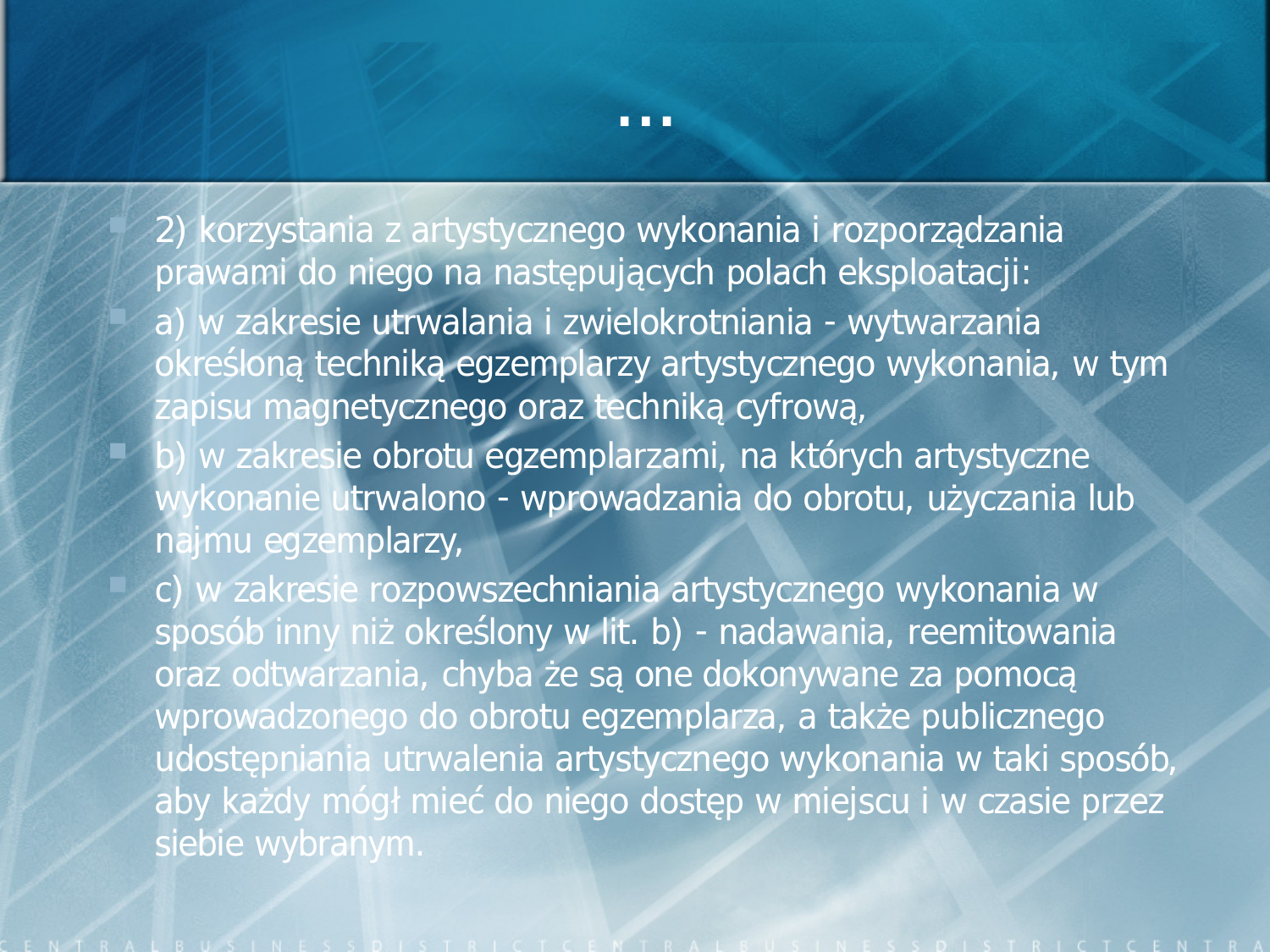

# …
2) korzystania z artystycznego wykonania i rozporządzania prawami do niego na następujących polach eksploatacji:
a) w zakresie utrwalania i zwielokrotniania - wytwarzania określoną techniką egzemplarzy artystycznego wykonania, w tym zapisu magnetycznego oraz techniką cyfrową,
b) w zakresie obrotu egzemplarzami, na których artystyczne wykonanie utrwalono - wprowadzania do obrotu, użyczania lub najmu egzemplarzy,
c) w zakresie rozpowszechniania artystycznego wykonania w sposób inny niż określony w lit. b) - nadawania, reemitowania oraz odtwarzania, chyba że są one dokonywane za pomocą wprowadzonego do obrotu egzemplarza, a także publicznego udostępniania utrwalenia artystycznego wykonania w taki sposób, aby każdy mógł mieć do niego dostęp w miejscu i w czasie przez siebie wybranym.